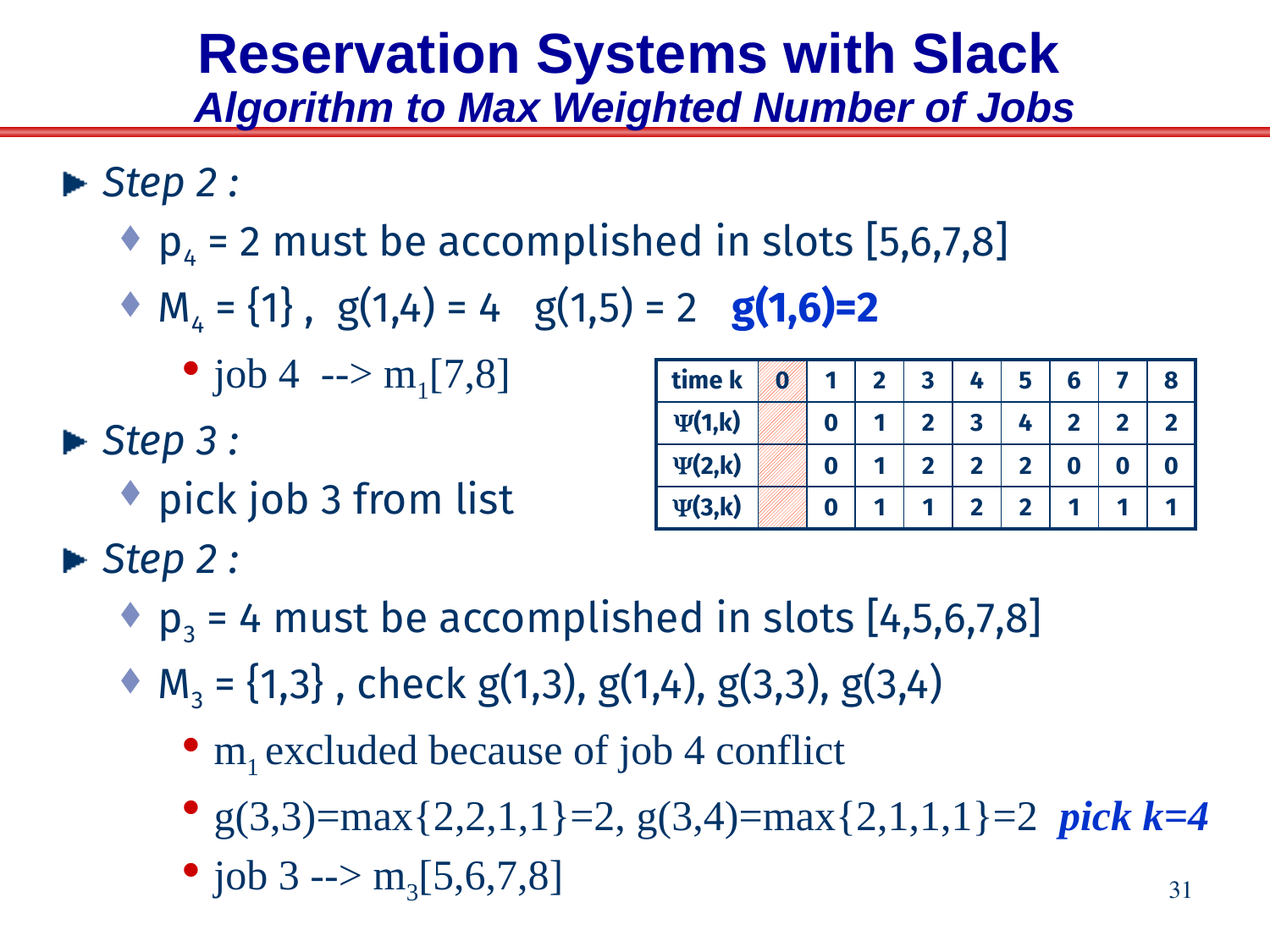

# Reservation Systems with Slack Algorithm to Max Weighted Number of Jobs
Step 2 :
p4 = 2 must be accomplished in slots [5,6,7,8]
M4 = {1} ,  g(1,4) = 4   g(1,5) = 2   g(1,6)=2
job 4  --> m1[7,8]
Step 3 :
pick job 3 from list
Step 2 :
p3 = 4 must be accomplished in slots [4,5,6,7,8]
M3 = {1,3} , check g(1,3), g(1,4), g(3,3), g(3,4)
m1 excluded because of job 4 conflict
g(3,3)=max{2,2,1,1}=2, g(3,4)=max{2,1,1,1}=2  pick k=4
job 3 --> m3[5,6,7,8]
| time k | 0 | 1 | 2 | 3 | 4 | 5 | 6 | 7 | 8 |
| --- | --- | --- | --- | --- | --- | --- | --- | --- | --- |
| Ψ(1,k) |  | 0 | 1 | 2 | 3 | 4 | 2 | 2 | 2 |
| Ψ(2,k) |  | 0 | 1 | 2 | 2 | 2 | 0 | 0 | 0 |
| Ψ(3,k) |  | 0 | 1 | 1 | 2 | 2 | 1 | 1 | 1 |
31